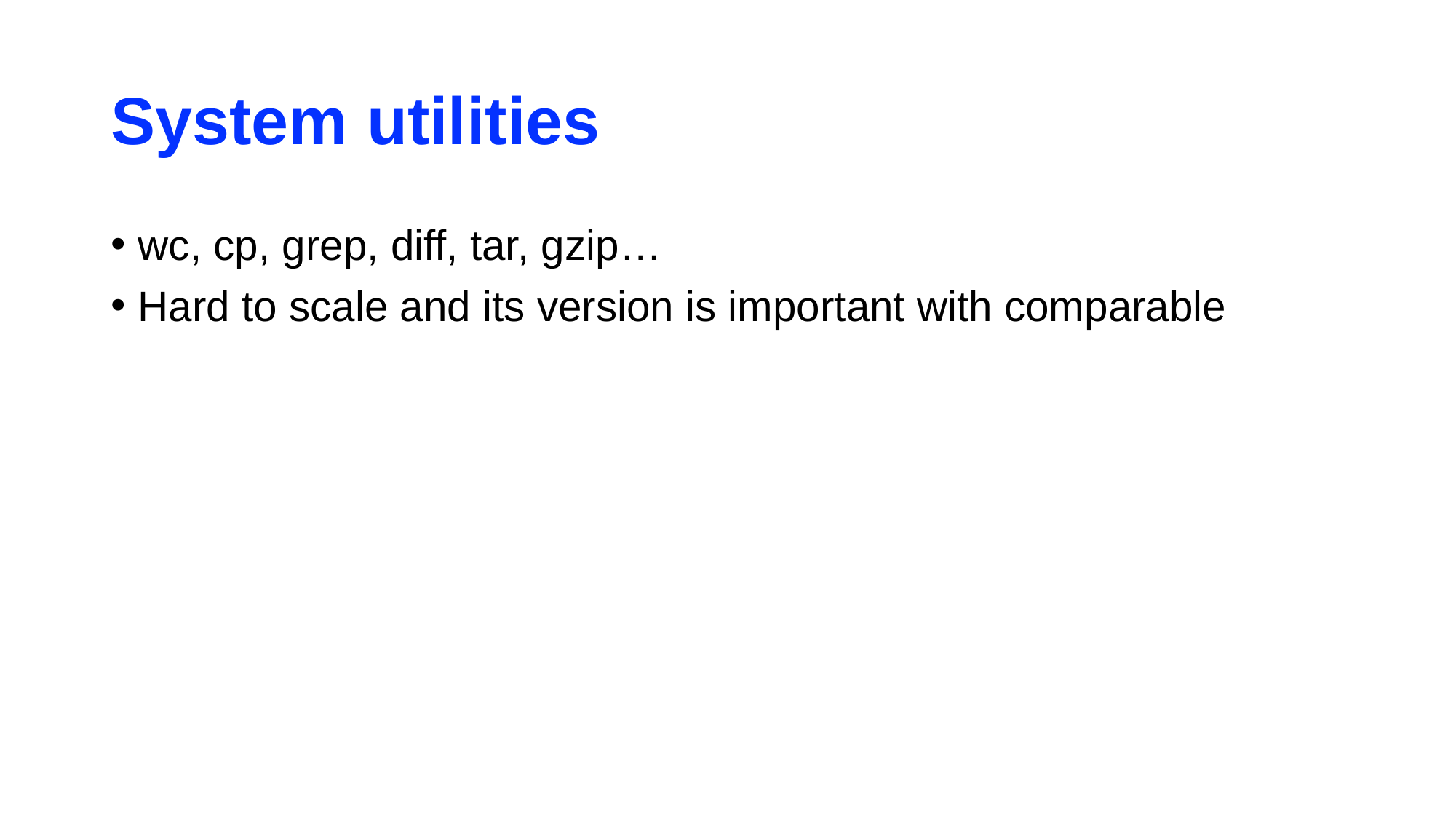

# System utilities
wc, cp, grep, diff, tar, gzip…
Hard to scale and its version is important with comparable